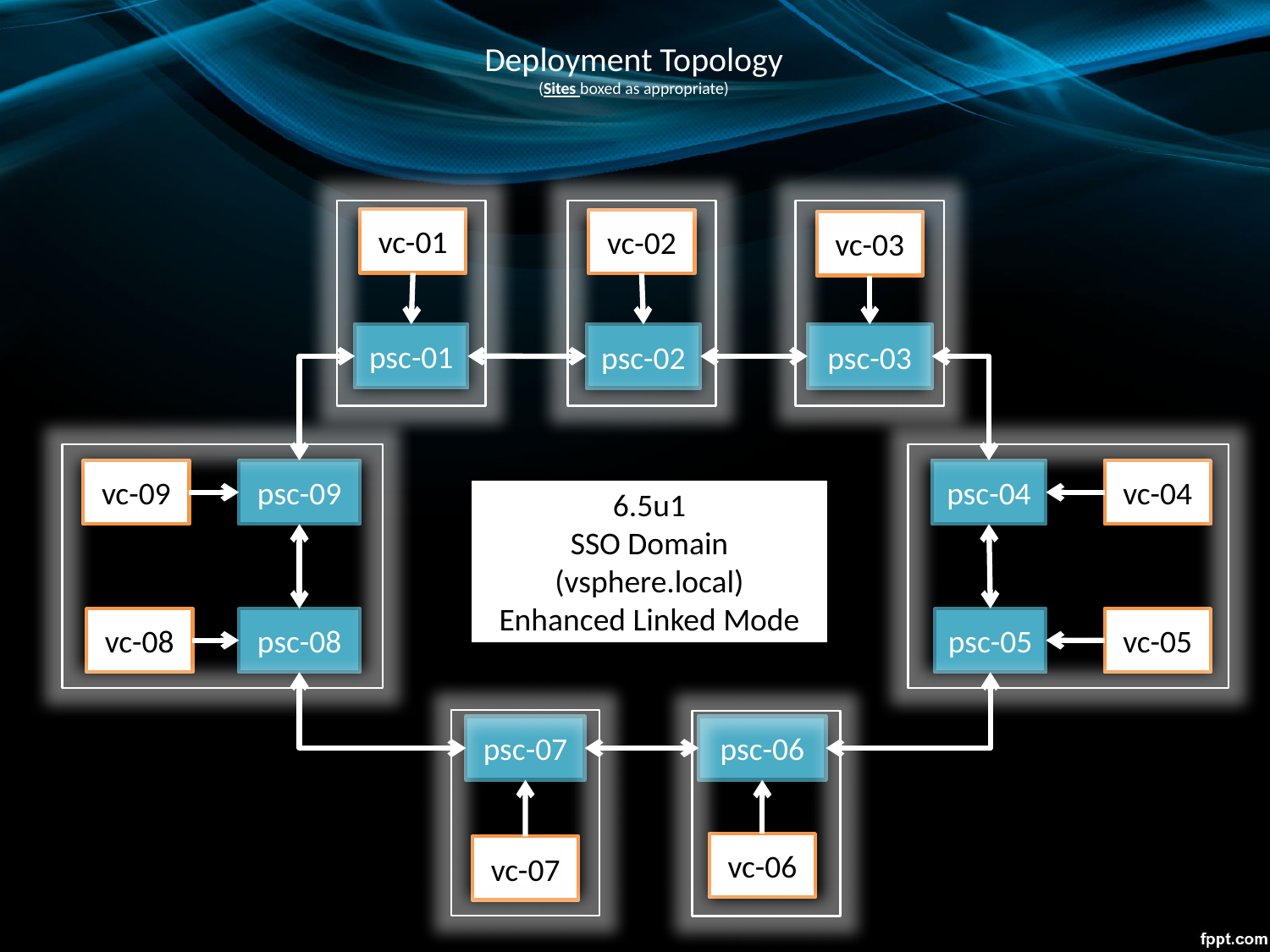

# Deployment Topology (Sites boxed as appropriate)

vc-01
vc-02
vc-03
psc-01
psc-02
psc-03

psc-04
vc-09
psc-09
vc-04
6.5u1
SSO Domain
(vsphere.local)
Enhanced Linked Mode
psc-05
psc-08
vc-08
vc-05

psc-07
psc-06
vc-06
vc-07